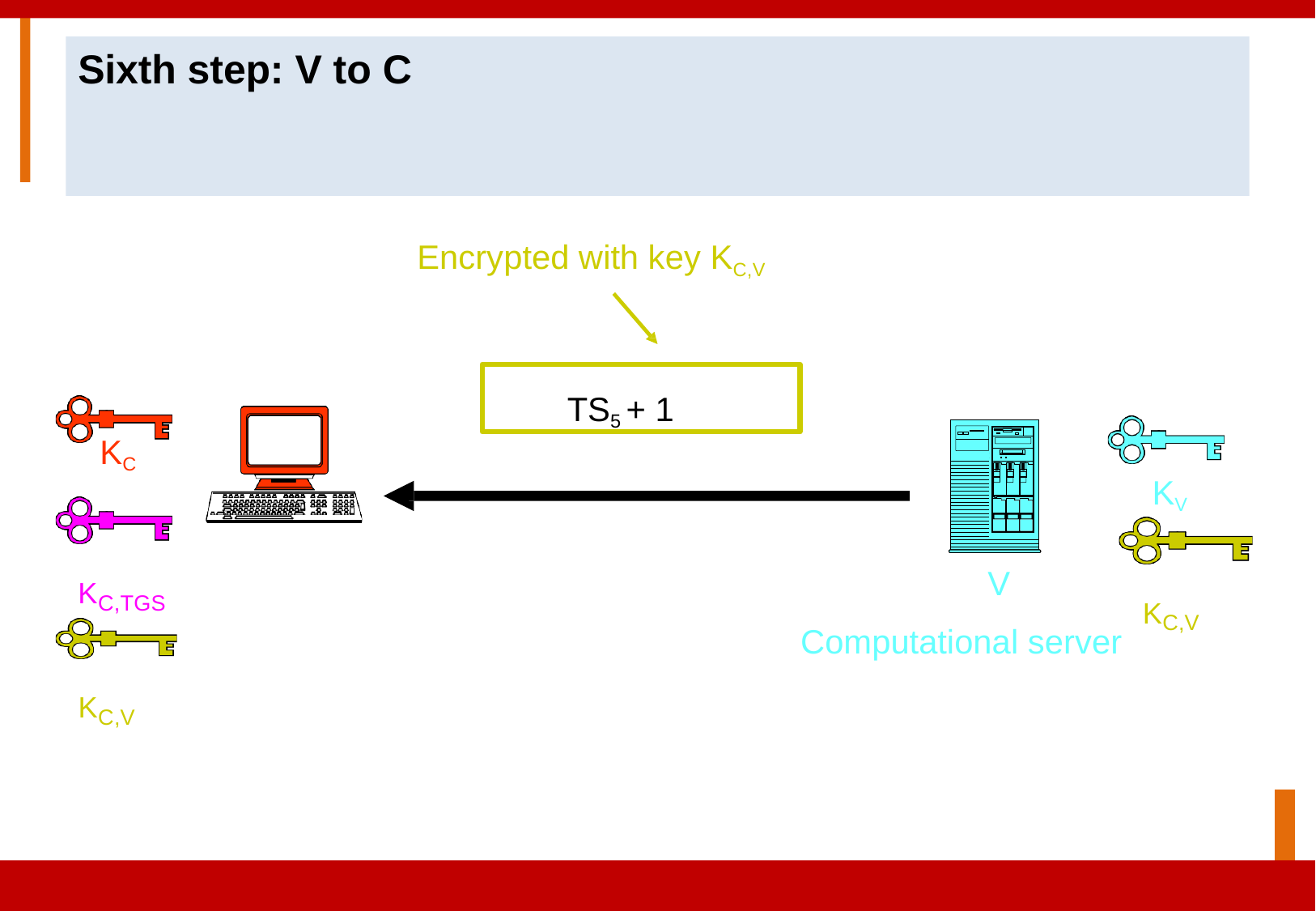

# Sixth step: V to C
Encrypted with key KC,V

TS5 + 1

KC
KV

V
Computational server
KC,TGS
KC,V

KC,V